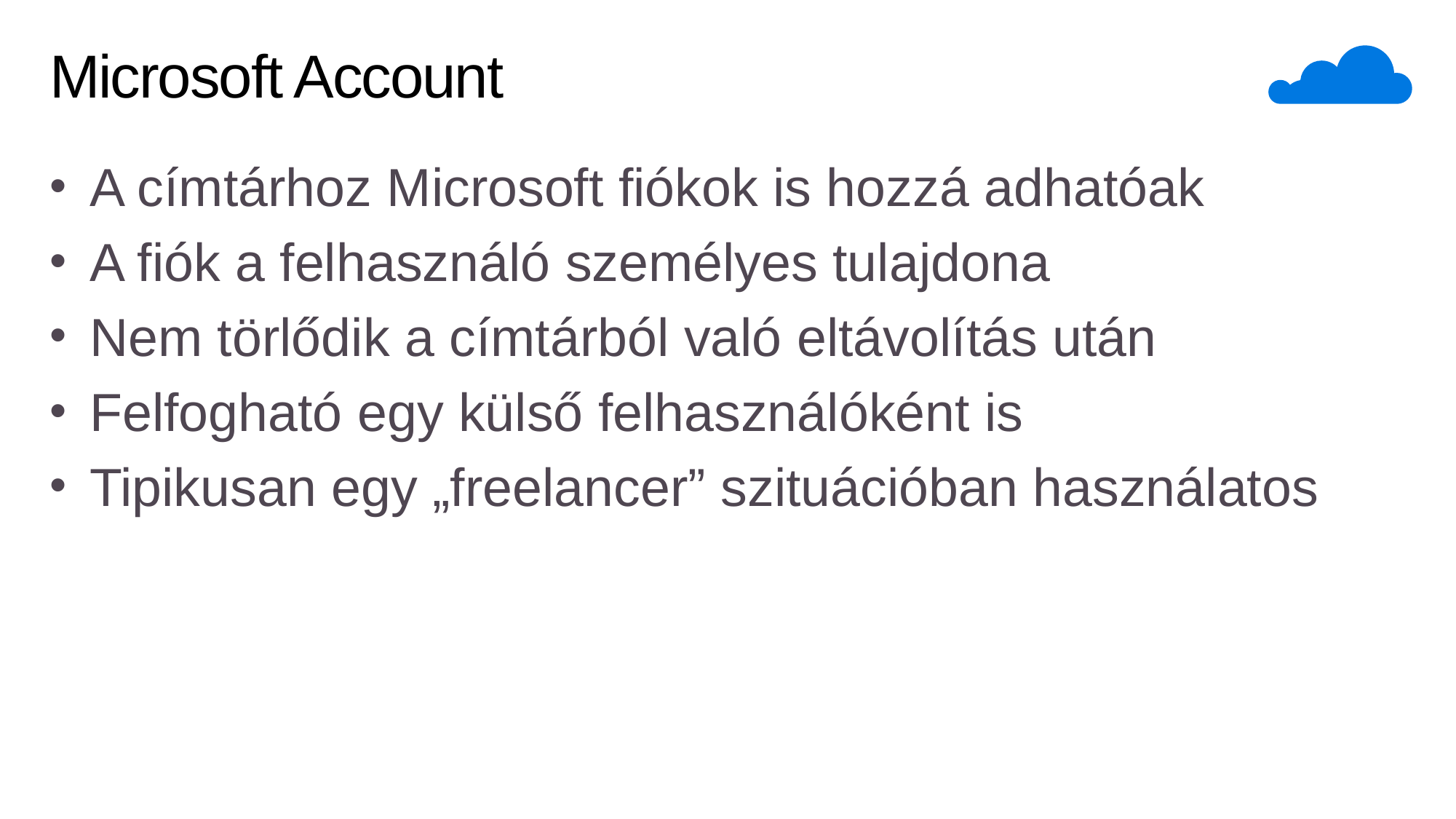

# Microsoft Account
A címtárhoz Microsoft fiókok is hozzá adhatóak
A fiók a felhasználó személyes tulajdona
Nem törlődik a címtárból való eltávolítás után
Felfogható egy külső felhasználóként is
Tipikusan egy „freelancer” szituációban használatos